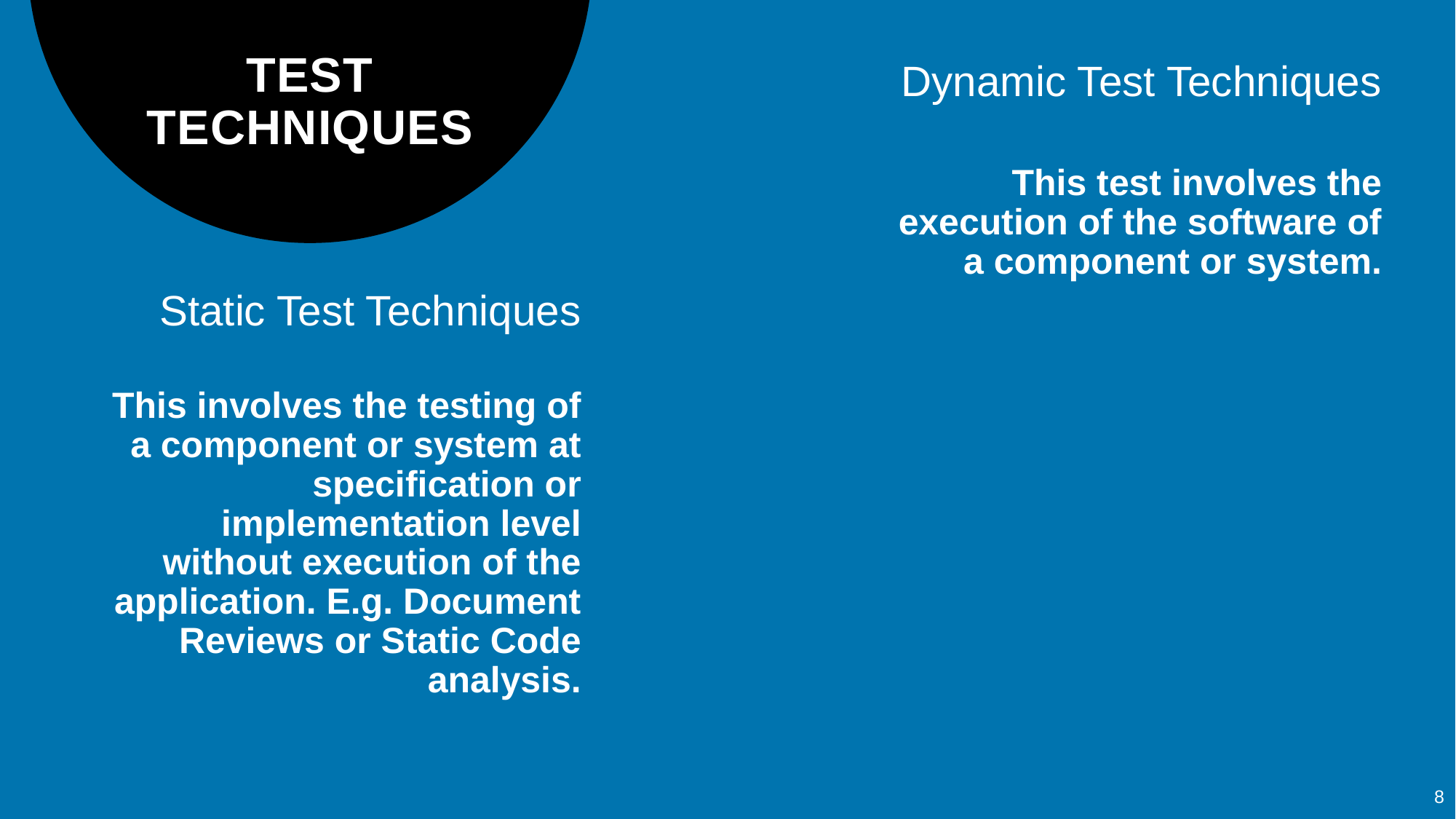

# TEST TECHNIQUES

Dynamic Test Techniques
This test involves the execution of the software of a component or system.
Static Test Techniques
This involves the testing of a component or system at specification or implementation level without execution of the application. E.g. Document Reviews or Static Code analysis.
8